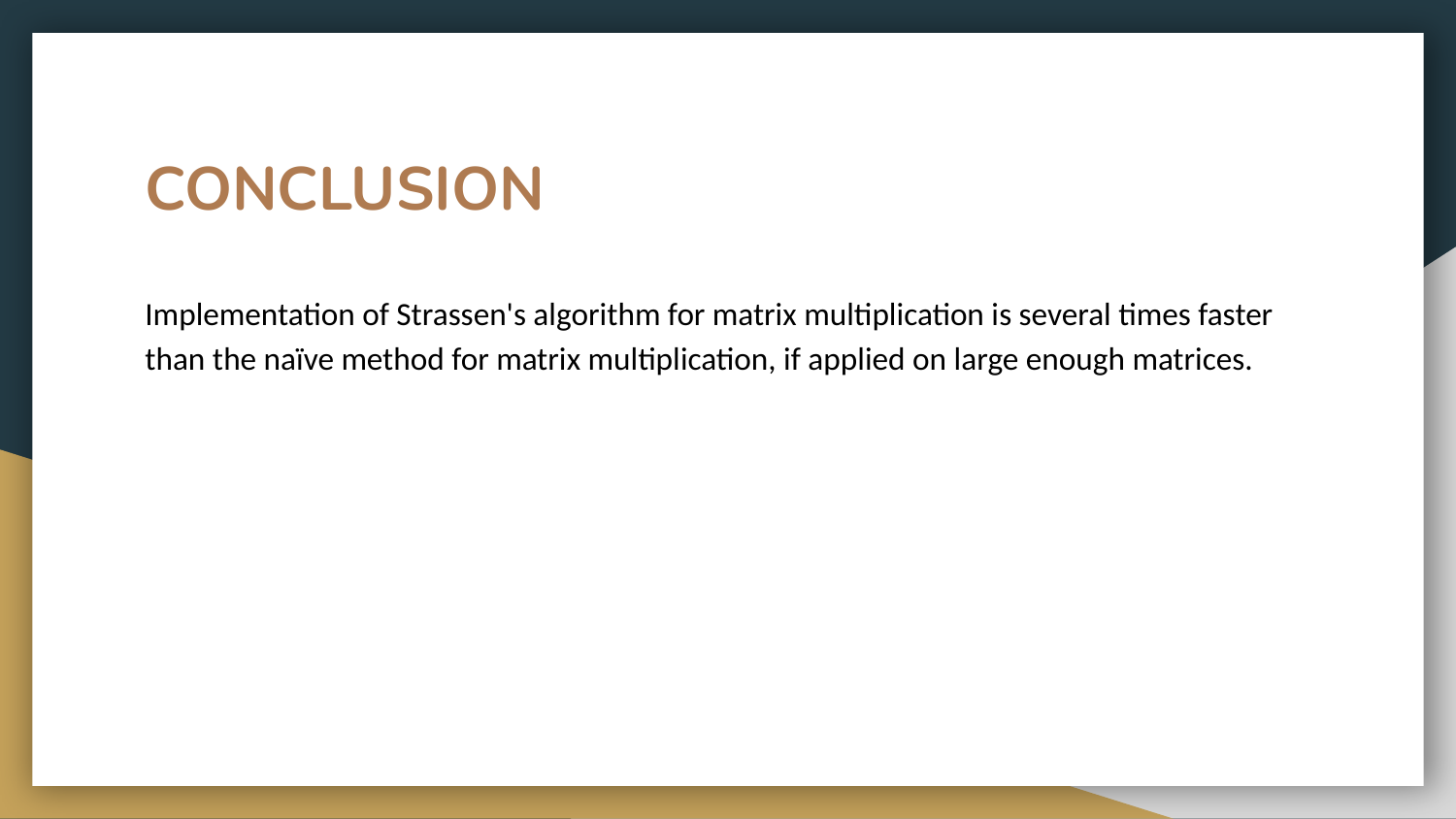

# CONCLUSION
Implementation of Strassen's algorithm for matrix multiplication is several times faster than the naïve method for matrix multiplication, if applied on large enough matrices.